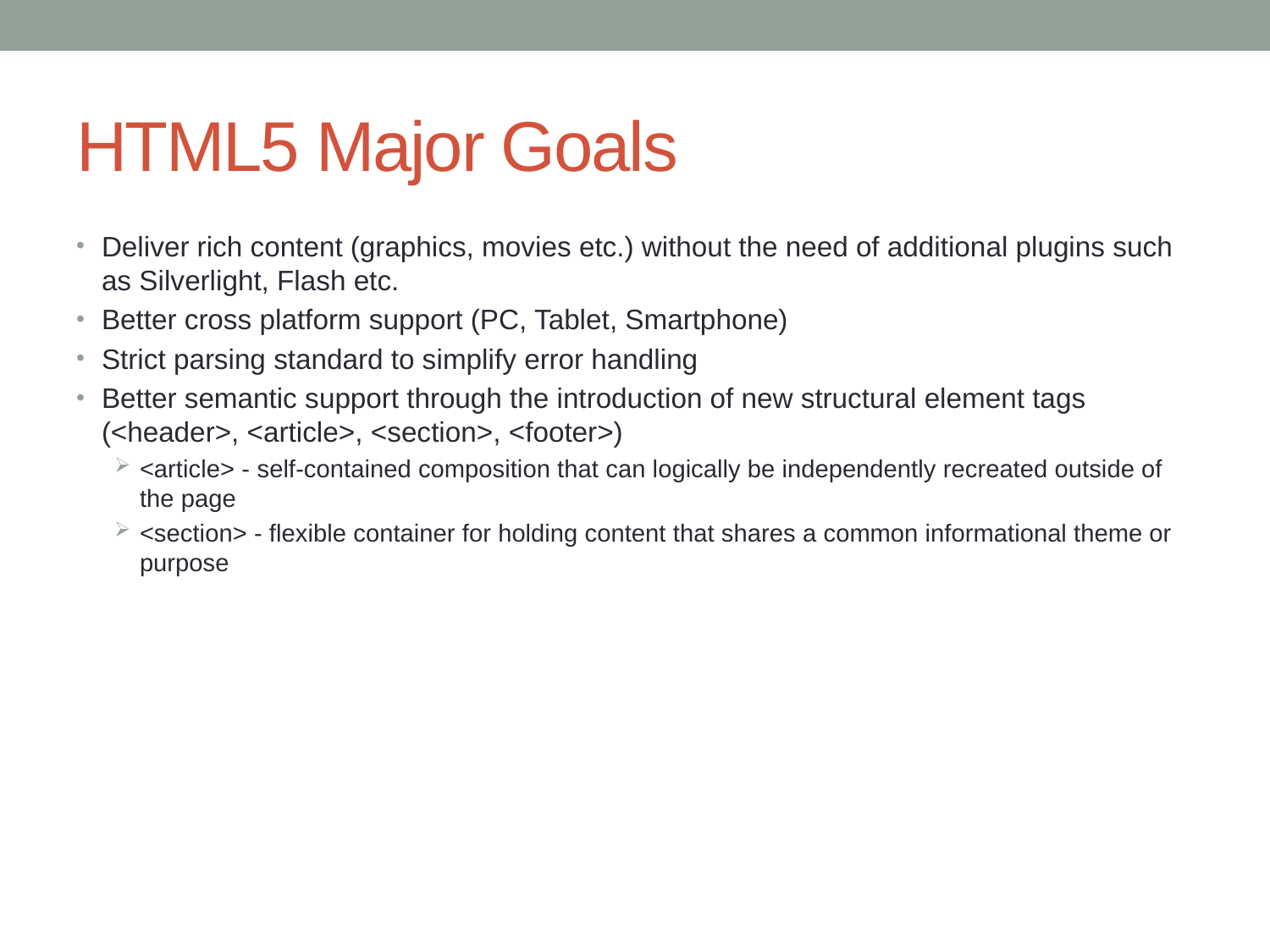

# HTML5 Major Goals
Deliver rich content (graphics, movies etc.) without the need of additional plugins such as Silverlight, Flash etc.
Better cross platform support (PC, Tablet, Smartphone)
Strict parsing standard to simplify error handling
Better semantic support through the introduction of new structural element tags (<header>, <article>, <section>, <footer>)
<article> - self-contained composition that can logically be independently recreated outside of the page
<section> - flexible container for holding content that shares a common informational theme or purpose